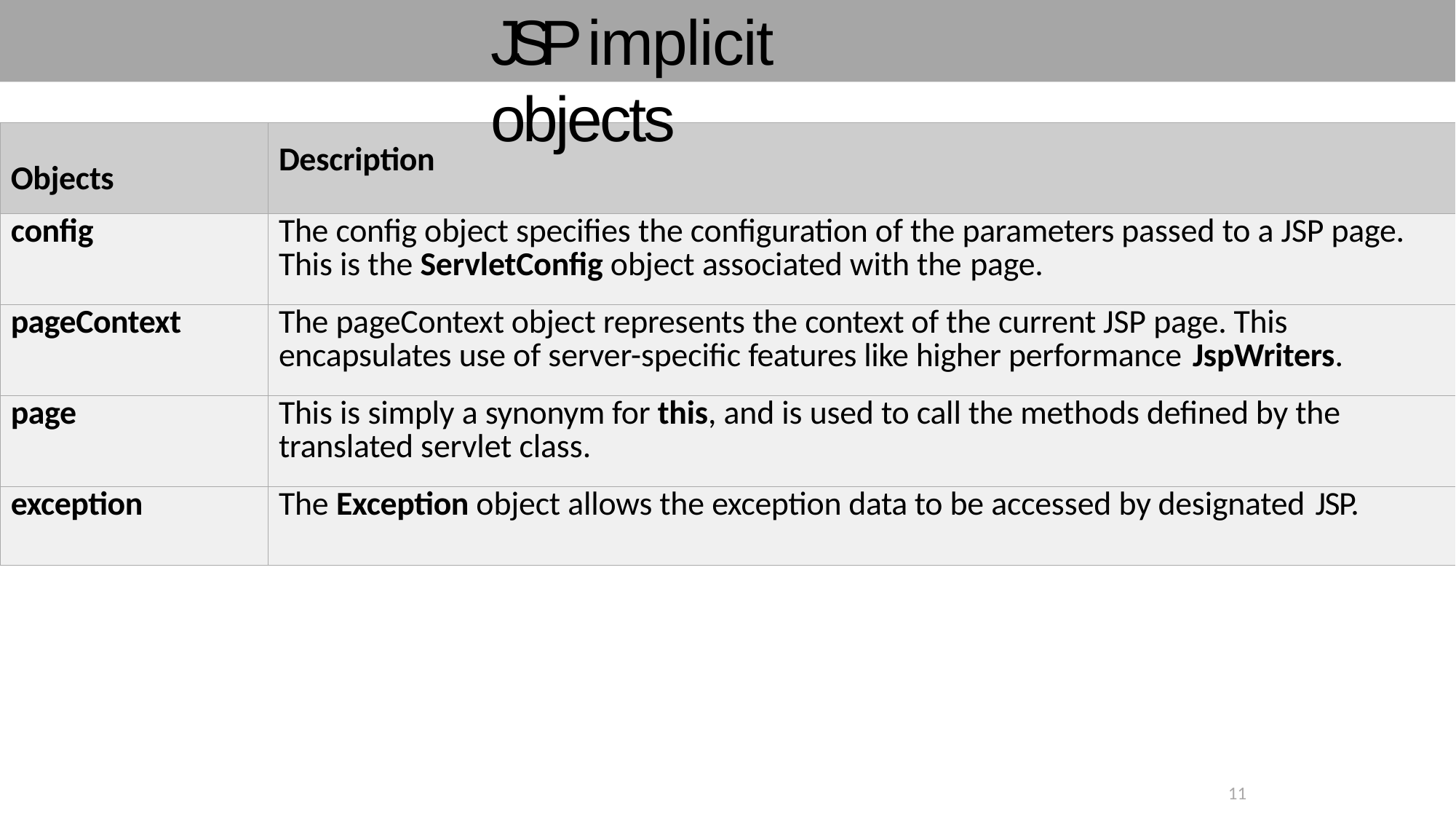

# JSP implicit objects
| Objects | Description |
| --- | --- |
| config | The config object specifies the configuration of the parameters passed to a JSP page. This is the ServletConfig object associated with the page. |
| pageContext | The pageContext object represents the context of the current JSP page. This encapsulates use of server-specific features like higher performance JspWriters. |
| page | This is simply a synonym for this, and is used to call the methods defined by the translated servlet class. |
| exception | The Exception object allows the exception data to be accessed by designated JSP. |
11